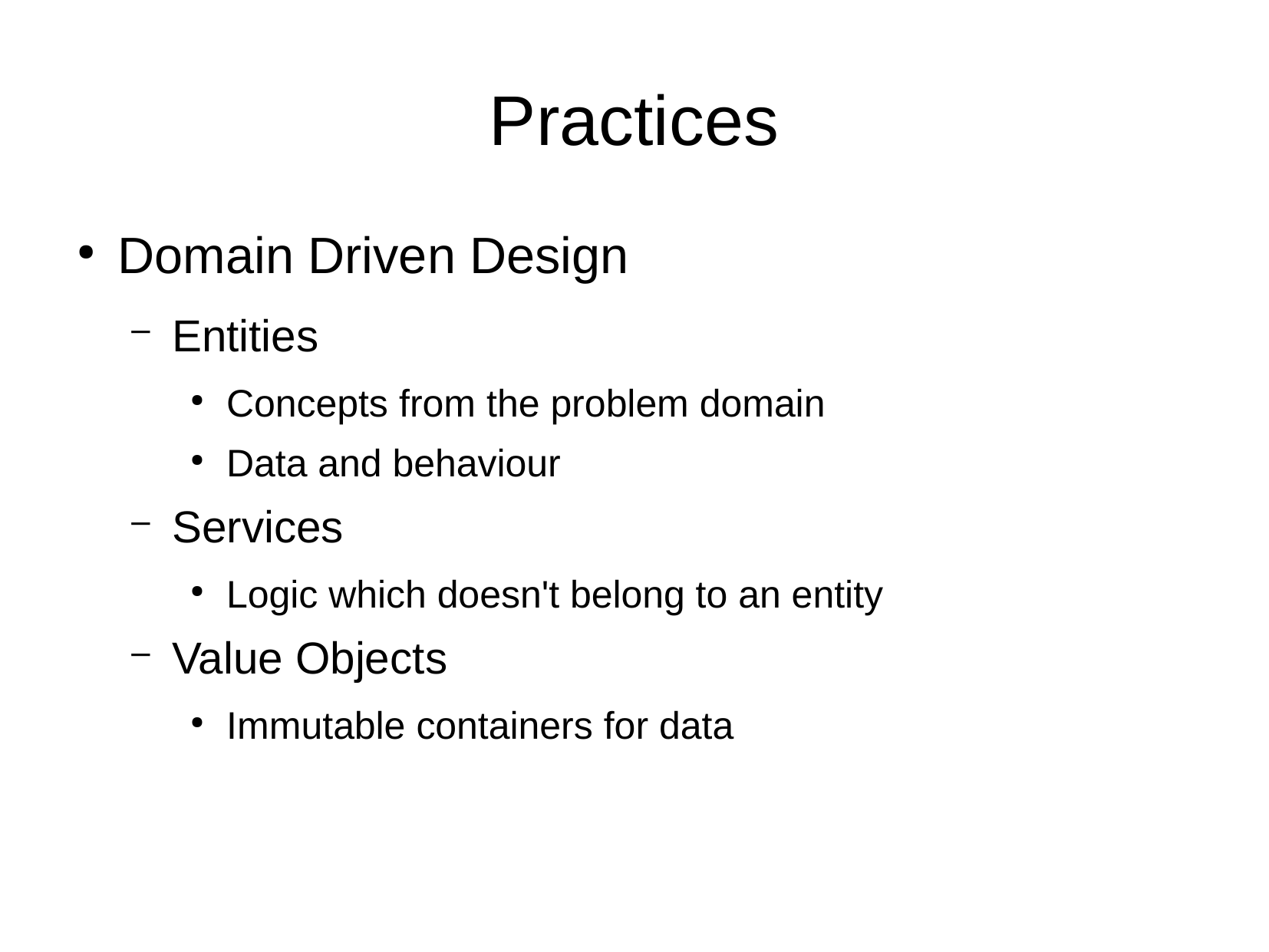

Practices
Domain Driven Design
Entities
Concepts from the problem domain
Data and behaviour
Services
Logic which doesn't belong to an entity
Value Objects
Immutable containers for data